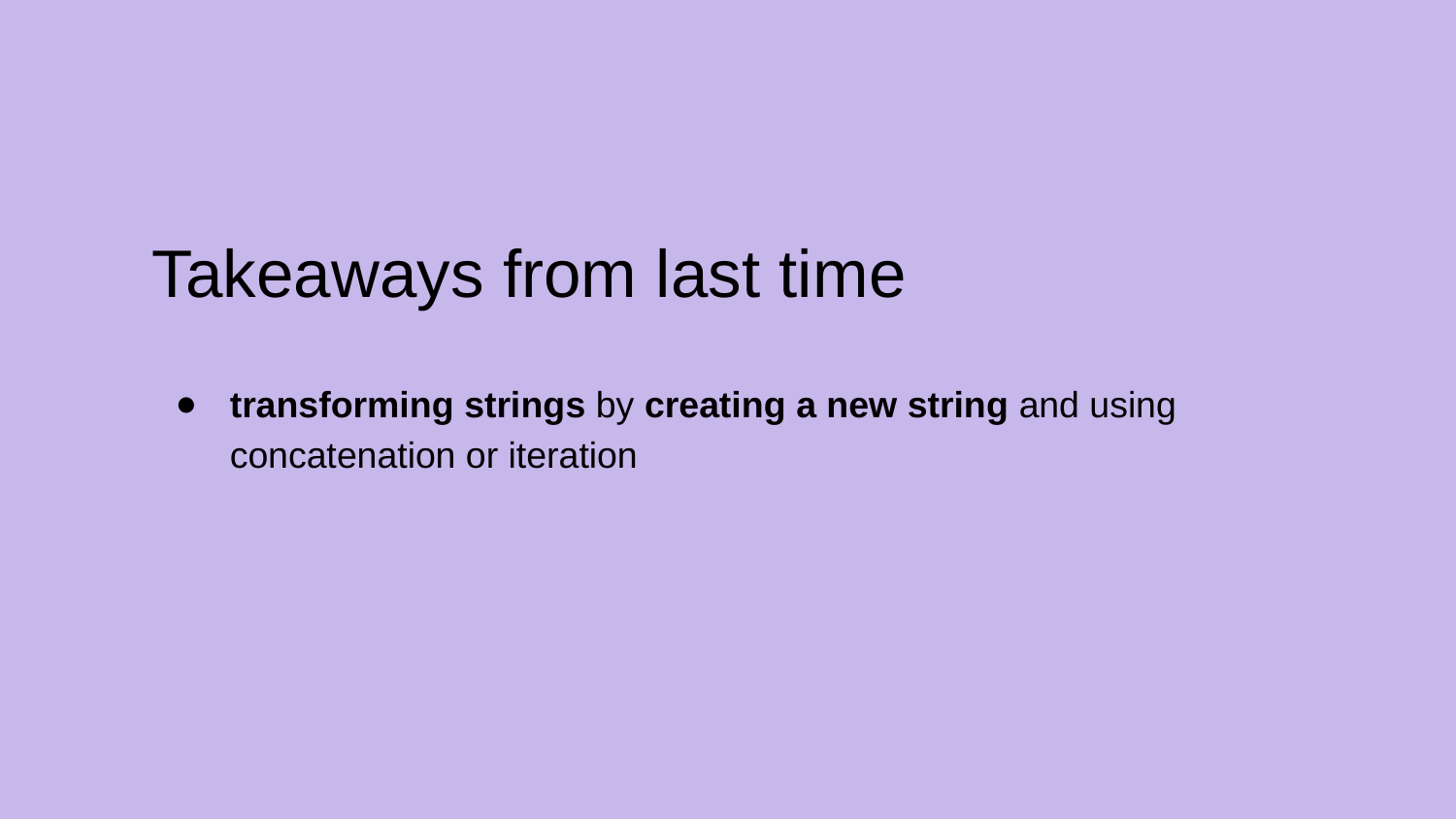

# Takeaways from last time

transforming strings by creating a new string and using concatenation or iteration